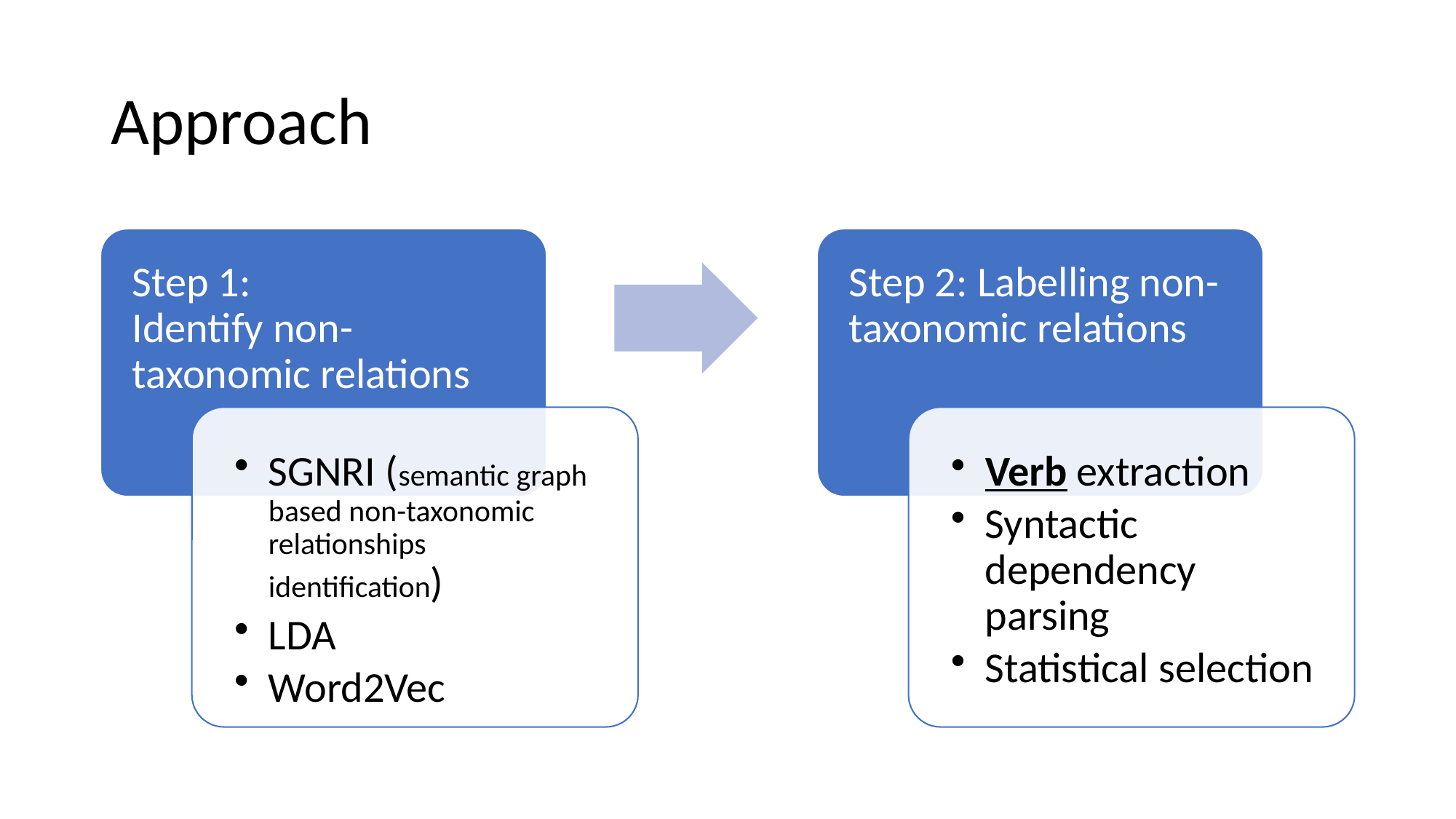

# Approach
Step 1:
Identify non-taxonomic relations
SGNRI (semantic graph based non-taxonomic relationships identification)
LDA
Word2Vec

Step 2: Labelling non-taxonomic relations
Verb extraction
Syntactic dependency parsing
Statistical selection